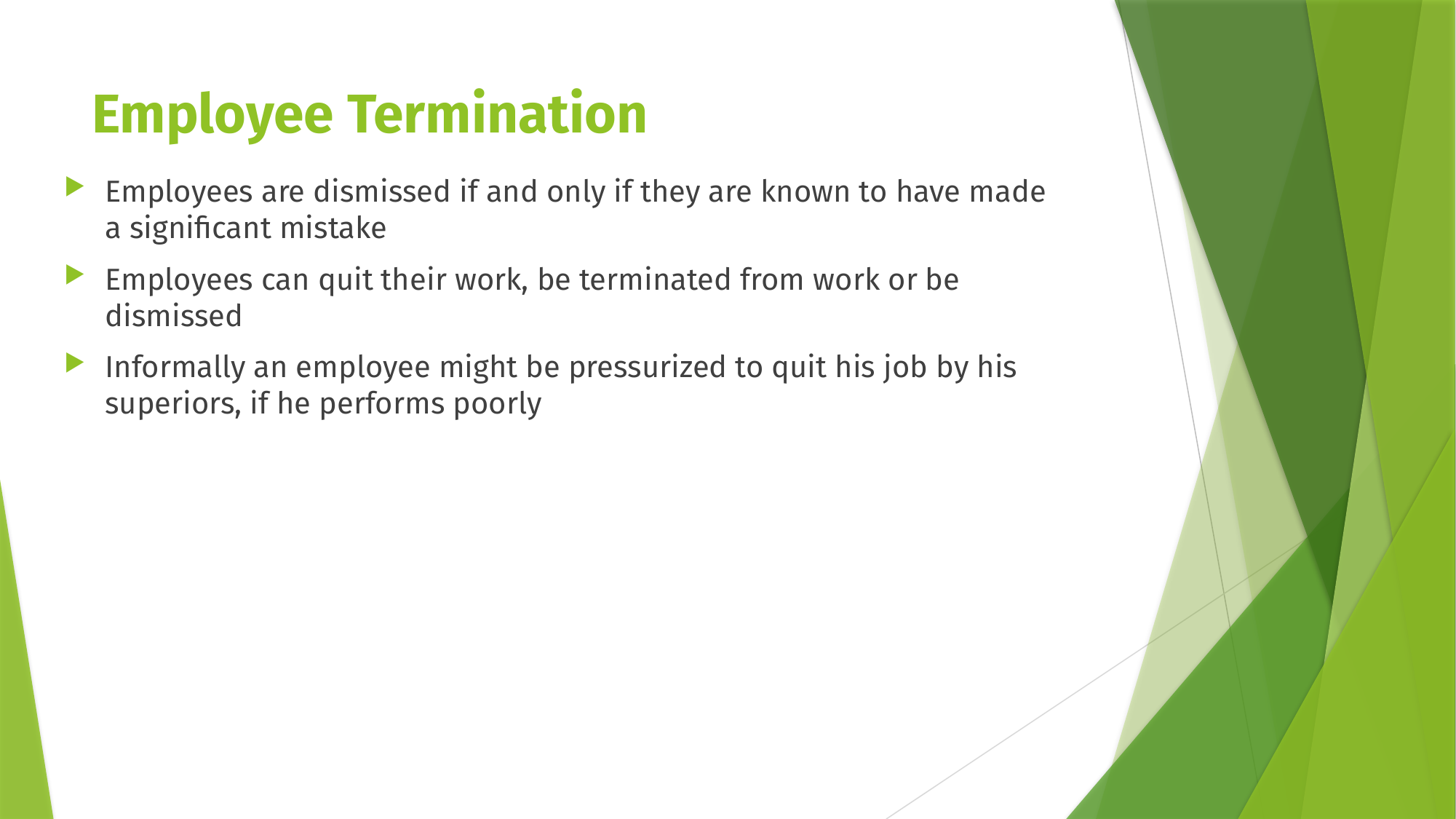

# Employee Termination

Employees are dismissed if and only if they are known to have made a significant mistake
Employees can quit their work, be terminated from work or be dismissed
Informally an employee might be pressurized to quit his job by his superiors, if he performs poorly